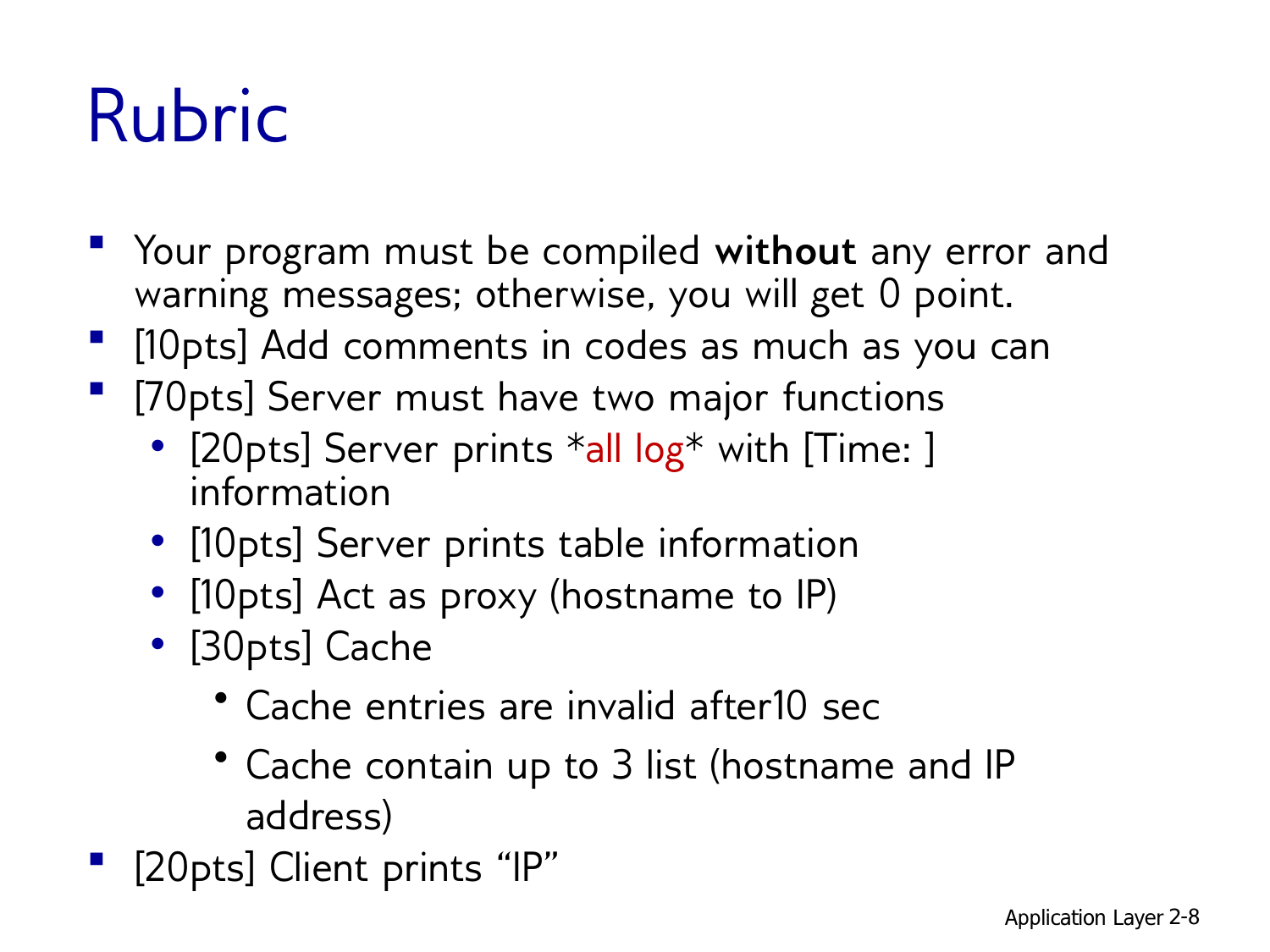

# Rubric
Your program must be compiled without any error and warning messages; otherwise, you will get 0 point.
[10pts] Add comments in codes as much as you can
[70pts] Server must have two major functions
[20pts] Server prints *all log* with [Time: ] information
[10pts] Server prints table information
[10pts] Act as proxy (hostname to IP)
[30pts] Cache
Cache entries are invalid after10 sec
Cache contain up to 3 list (hostname and IP address)
[20pts] Client prints “IP”

2-8
Application Layer